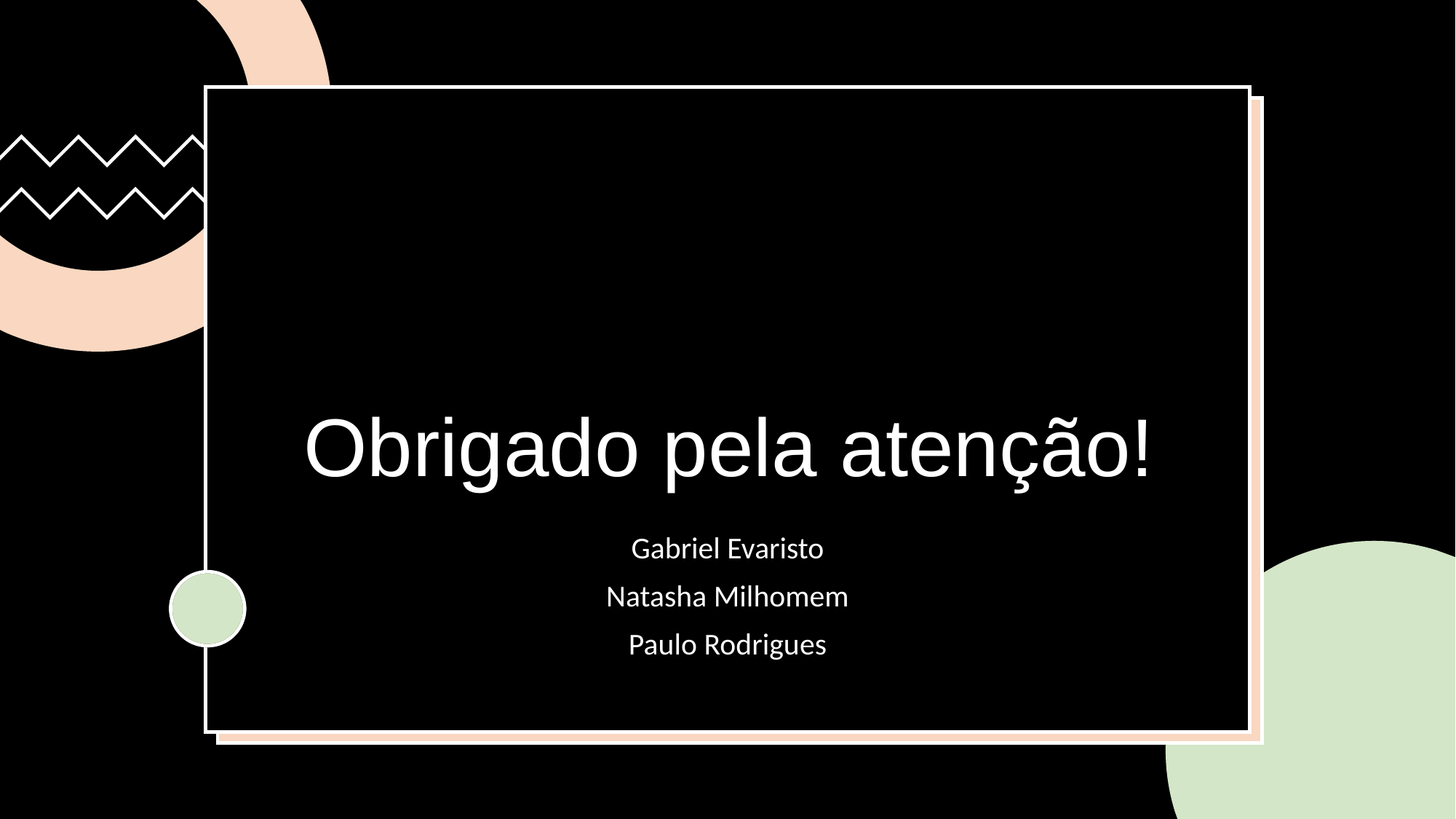

# Obrigado pela atenção!

Gabriel Evaristo
Natasha Milhomem
Paulo Rodrigues